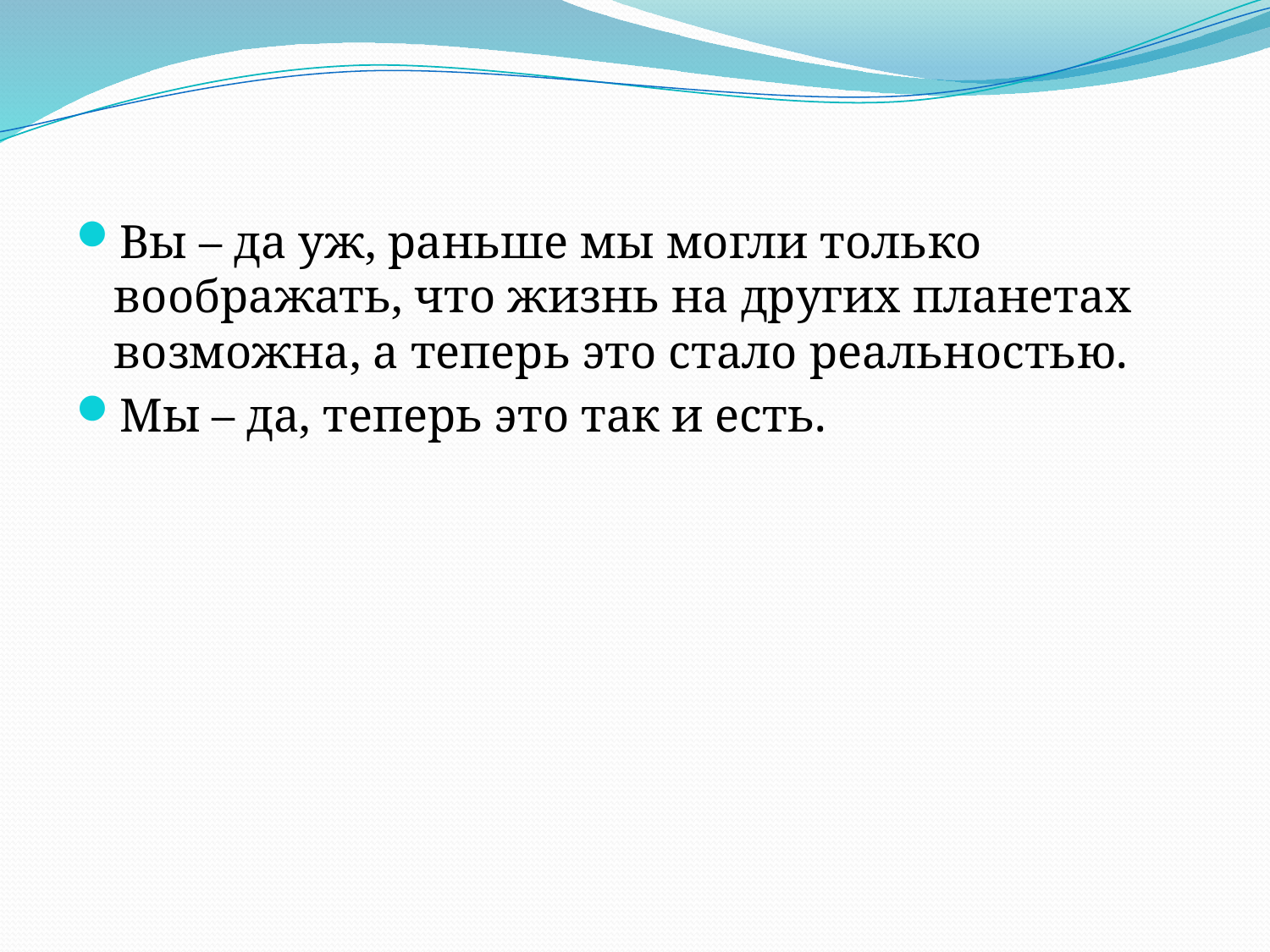

Вы – да уж, раньше мы могли только воображать, что жизнь на других планетах возможна, а теперь это стало реальностью.
Мы – да, теперь это так и есть.